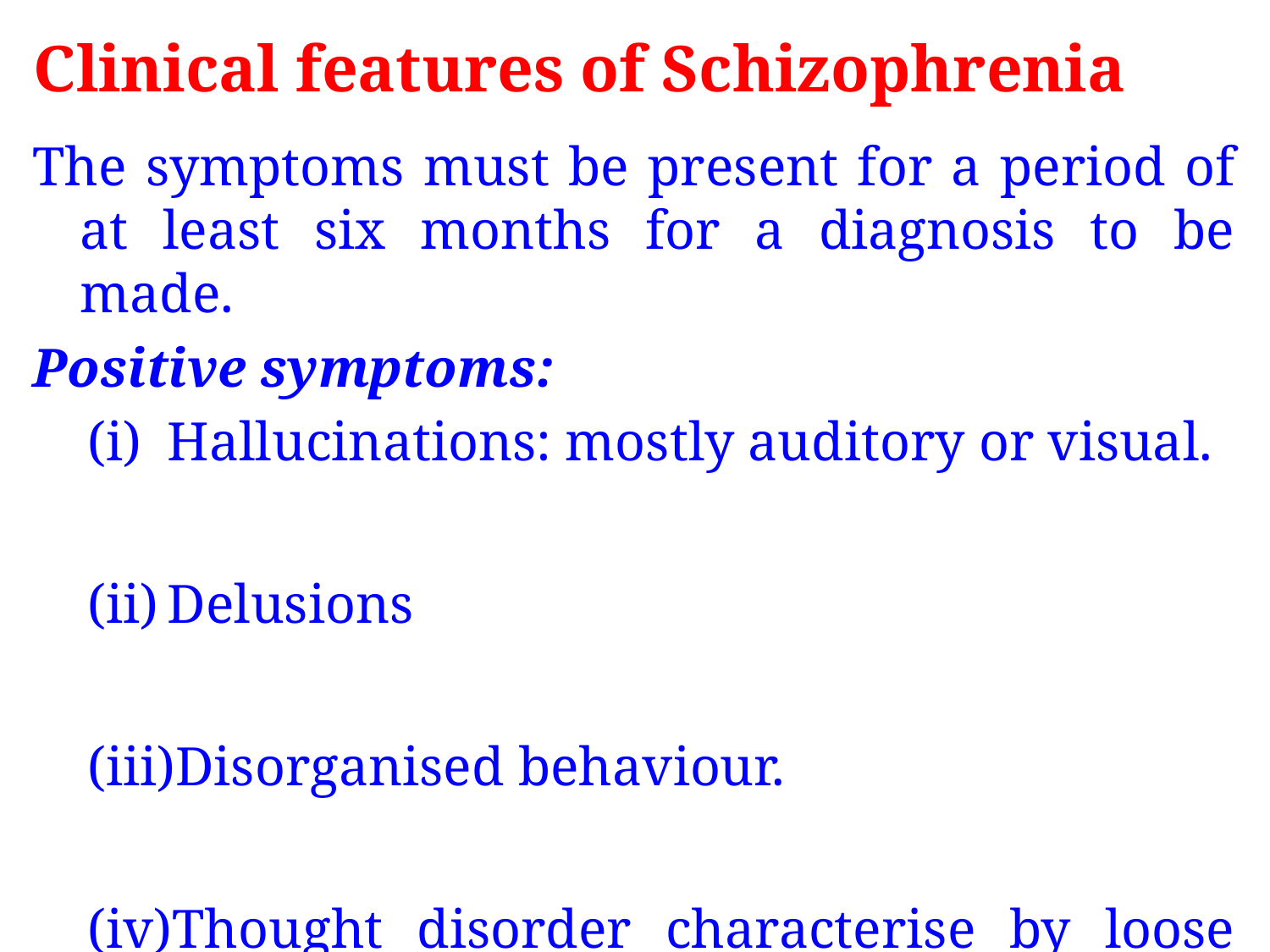

# Clinical features of Schizophrenia
The symptoms must be present for a period of at least six months for a diagnosis to be made.
Positive symptoms:
Hallucinations: mostly auditory or visual.

Delusions

Disorganised behaviour.

Thought disorder characterise by loose associations, neologisms etc.